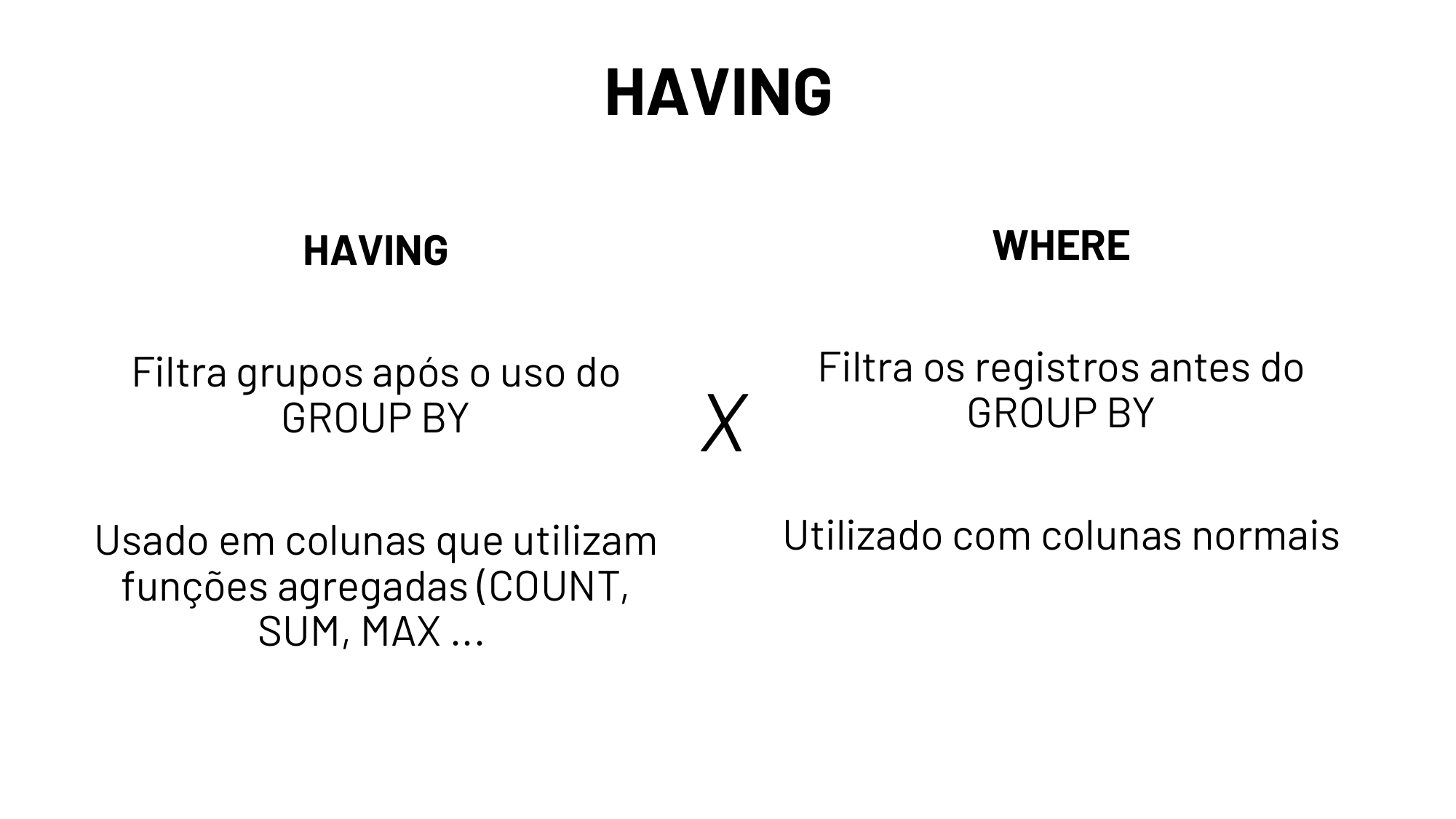

# HAVING
WHERE

Filtra os registros antes do GROUP BY

Utilizado com colunas normais
HAVING

Filtra grupos após o uso do GROUP BY

Usado em colunas que utilizam funções agregadas (COUNT, SUM, MAX ...

X